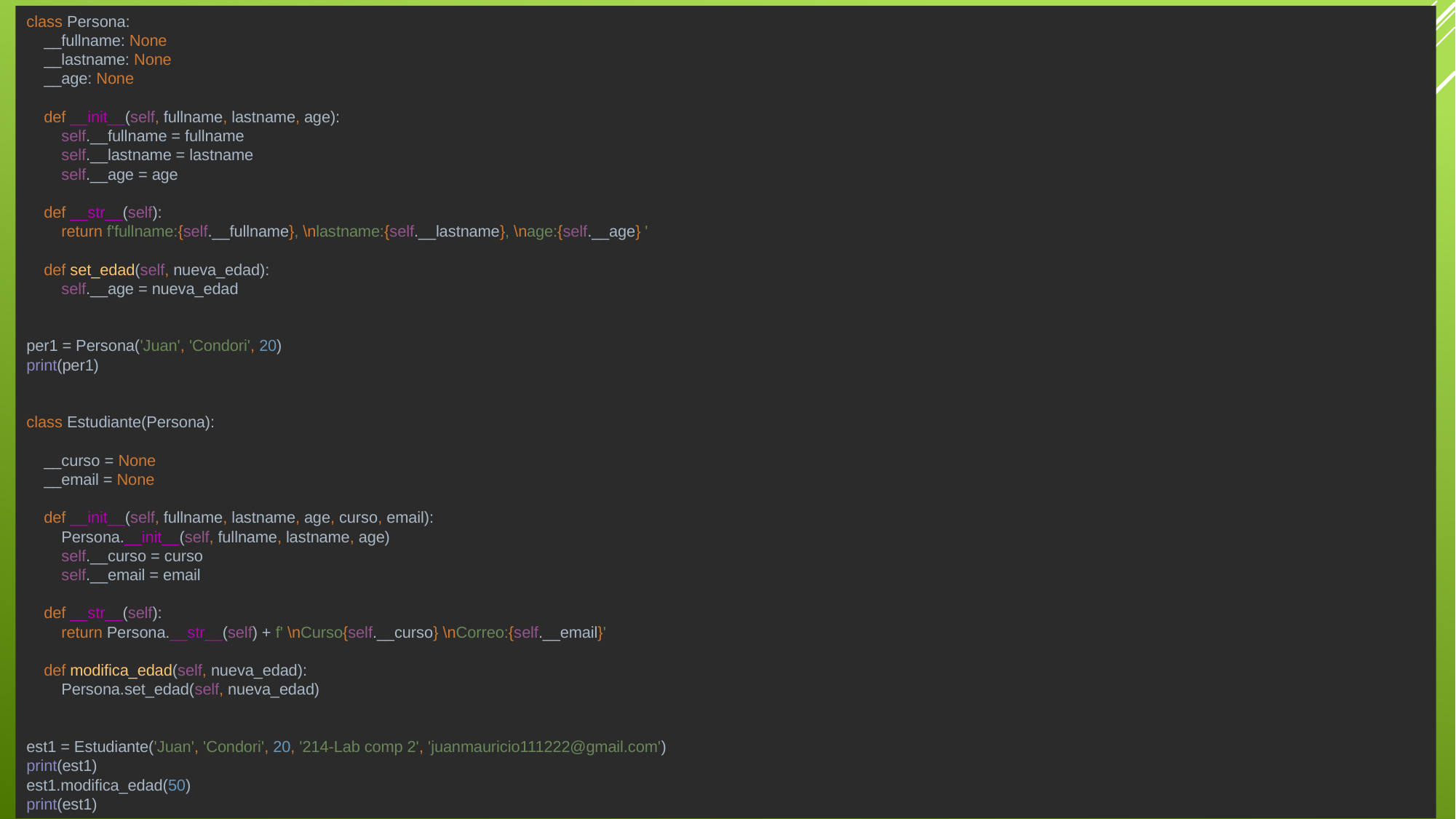

class Persona:
    __fullname: None
    __lastname: None
    __age: None
    def __init__(self, fullname, lastname, age):
        self.__fullname = fullname
        self.__lastname = lastname
        self.__age = age
    def __str__(self):
        return f'fullname:{self.__fullname}, \nlastname:{self.__lastname}, \nage:{self.__age} '
    def set_edad(self, nueva_edad):
        self.__age = nueva_edad
per1 = Persona('Juan', 'Condori', 20)
print(per1)
class Estudiante(Persona):
    __curso = None
    __email = None
    def __init__(self, fullname, lastname, age, curso, email):
        Persona.__init__(self, fullname, lastname, age)
        self.__curso = curso
        self.__email = email
    def __str__(self):
        return Persona.__str__(self) + f' \nCurso{self.__curso} \nCorreo:{self.__email}'
    def modifica_edad(self, nueva_edad):
        Persona.set_edad(self, nueva_edad)
est1 = Estudiante('Juan', 'Condori', 20, '214-Lab comp 2', 'juanmauricio111222@gmail.com')
print(est1)
est1.modifica_edad(50)
print(est1)